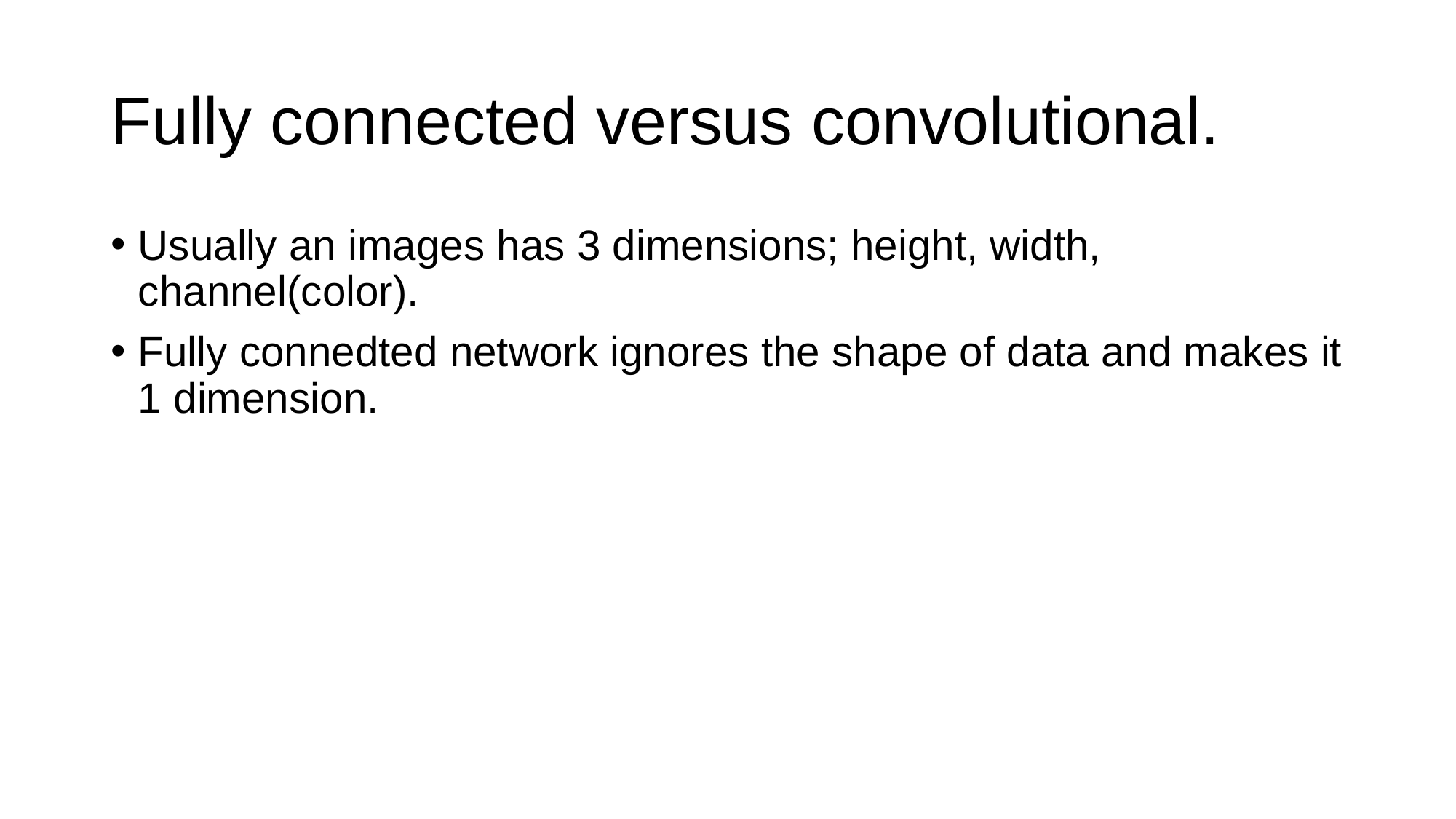

# Fully connected versus convolutional.
Usually an images has 3 dimensions; height, width, channel(color).
Fully connedted network ignores the shape of data and makes it 1 dimension.